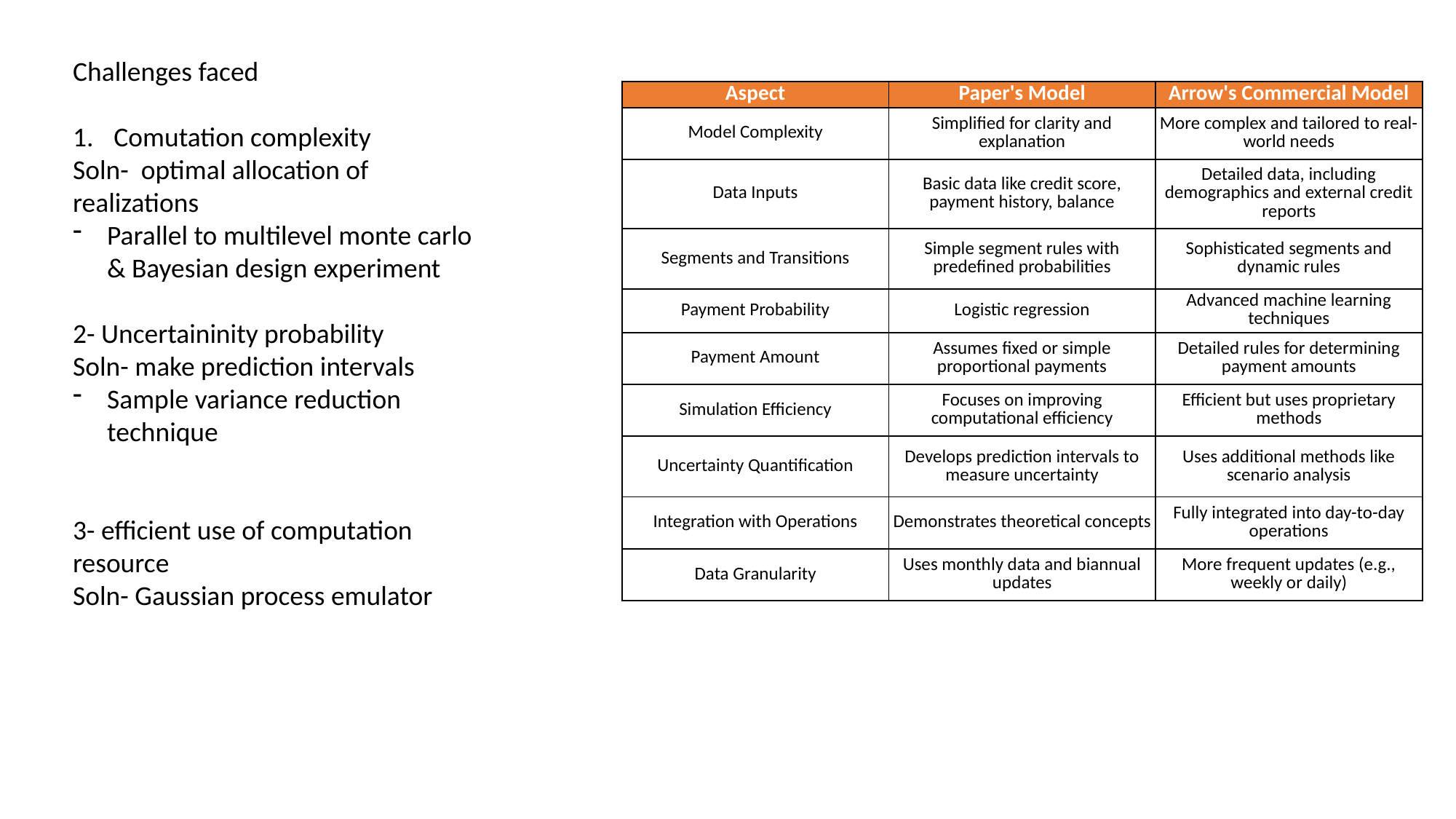

Challenges faced

Comutation complexity
Soln-  optimal allocation of realizations
Parallel to multilevel monte carlo & Bayesian design experiment

2- Uncertaininity probability
Soln- make prediction intervals
Sample variance reduction technique

3- efficient use of computation resource
Soln- Gaussian process emulator

| Aspect | Paper's Model | Arrow's Commercial Model |
| --- | --- | --- |
| Model Complexity | Simplified for clarity and explanation | More complex and tailored to real-world needs |
| Data Inputs | Basic data like credit score, payment history, balance | Detailed data, including demographics and external credit reports |
| Segments and Transitions | Simple segment rules with predefined probabilities | Sophisticated segments and dynamic rules |
| Payment Probability | Logistic regression | Advanced machine learning techniques |
| Payment Amount | Assumes fixed or simple proportional payments | Detailed rules for determining payment amounts |
| Simulation Efficiency | Focuses on improving computational efficiency | Efficient but uses proprietary methods |
| Uncertainty Quantification | Develops prediction intervals to measure uncertainty | Uses additional methods like scenario analysis |
| Integration with Operations | Demonstrates theoretical concepts | Fully integrated into day-to-day operations |
| Data Granularity | Uses monthly data and biannual updates | More frequent updates (e.g., weekly or daily) |